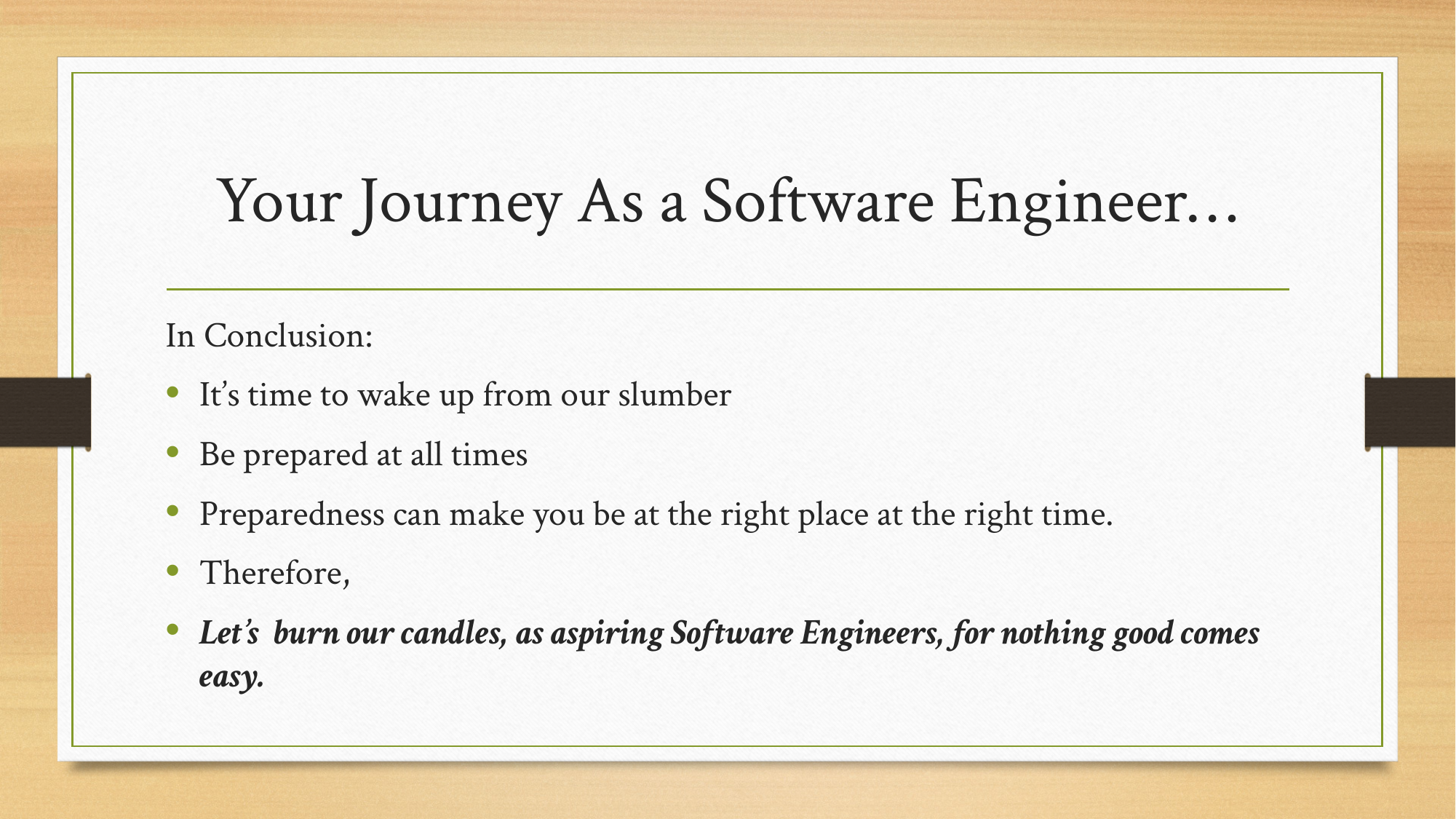

# Your Journey As a Software Engineer…
In Conclusion:
It’s time to wake up from our slumber
Be prepared at all times
Preparedness can make you be at the right place at the right time.
Therefore,
Let’s  burn our candles, as aspiring Software Engineers, for nothing good comes easy.